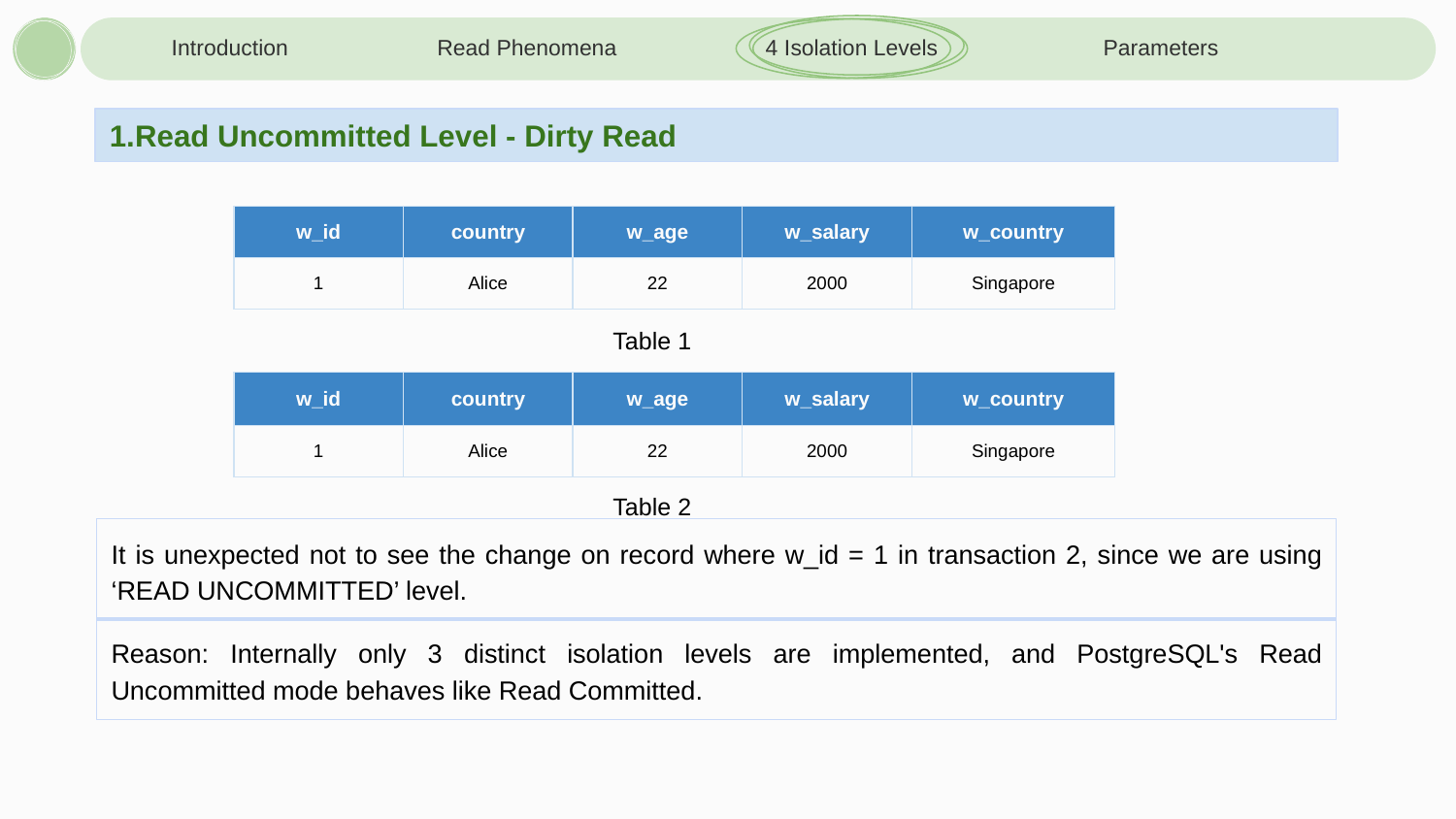

Introduction
Read Phenomena
4 Isolation Levels
Parameters
1.Read Uncommitted Level - Dirty Read
| w\_id | country | w\_age | w\_salary | w\_country |
| --- | --- | --- | --- | --- |
| 1 | Alice | 22 | 2000 | Singapore |
Table 1
| w\_id | country | w\_age | w\_salary | w\_country |
| --- | --- | --- | --- | --- |
| 1 | Alice | 22 | 2000 | Singapore |
Table 2
It is unexpected not to see the change on record where w_id = 1 in transaction 2, since we are using ‘READ UNCOMMITTED’ level.
Reason: Internally only 3 distinct isolation levels are implemented, and PostgreSQL's Read Uncommitted mode behaves like Read Committed.